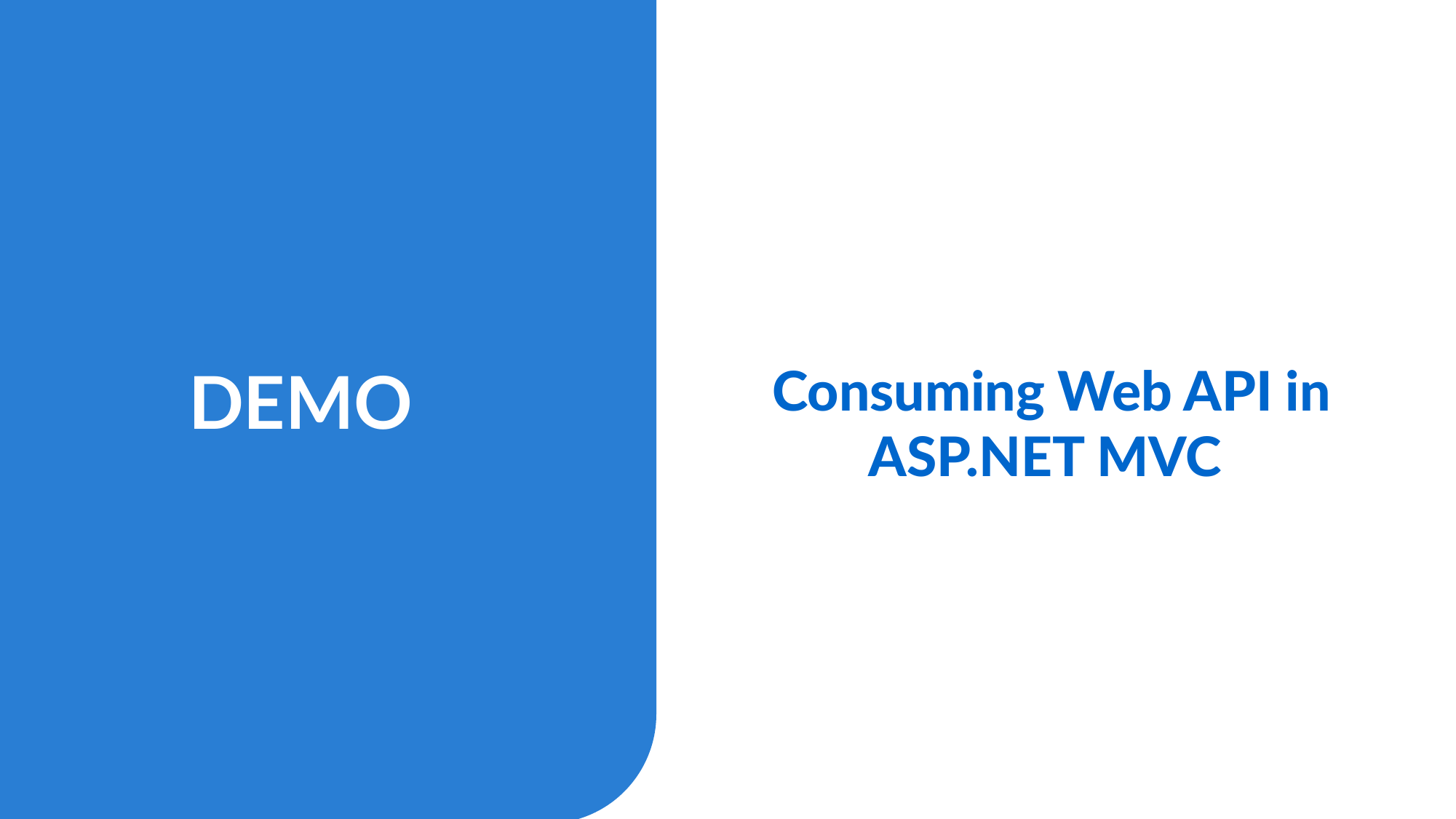

DEMO
Consuming Web API in ASP.NET MVC